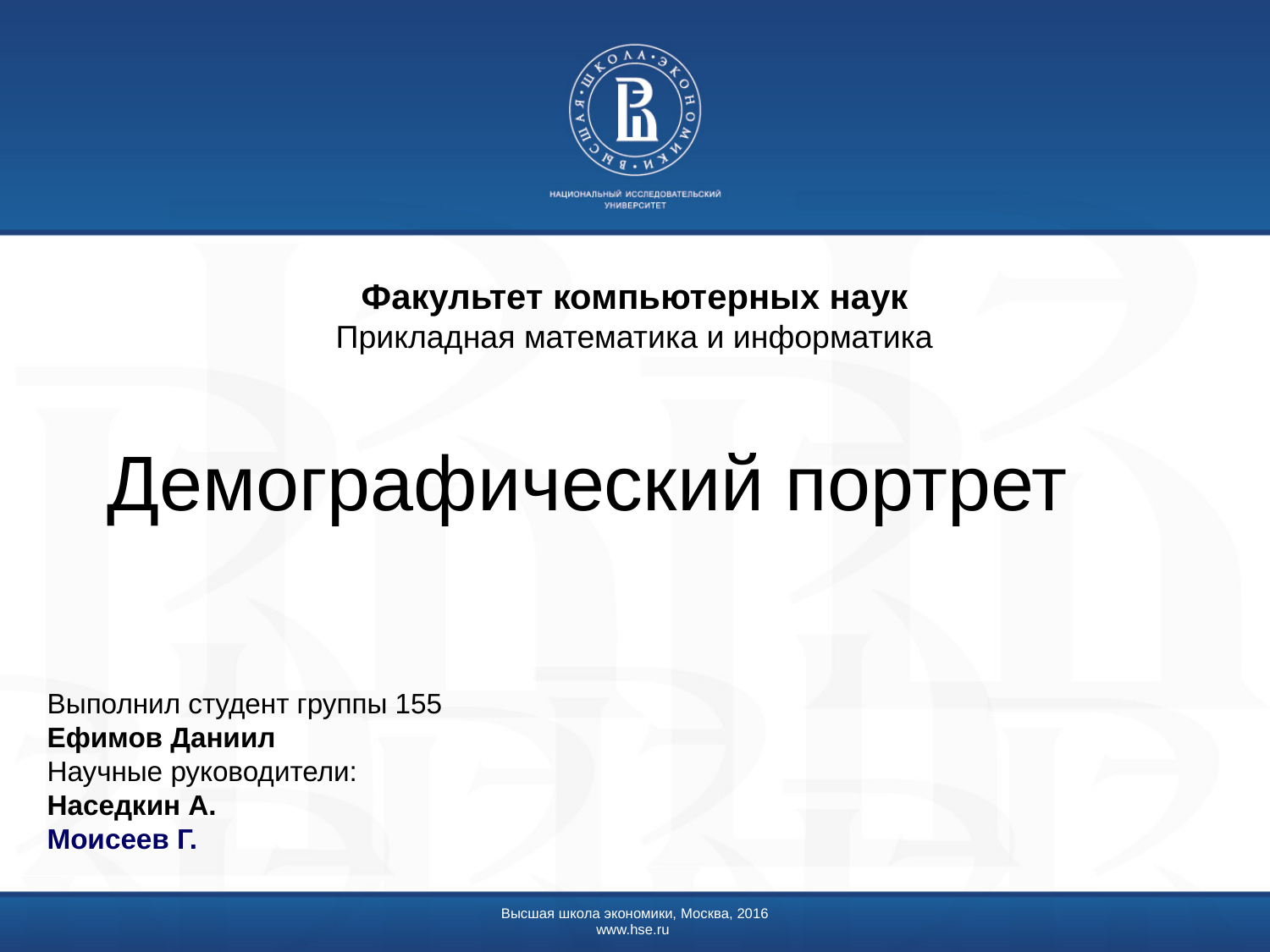

Факультет компьютерных наук
Прикладная математика и информатика
Демографический портрет

Выполнил студент группы 155
Ефимов Даниил
Научные руководители:
Наседкин А.
Моисеев Г.

Высшая школа экономики, Москва, 2016
www.hse.ru